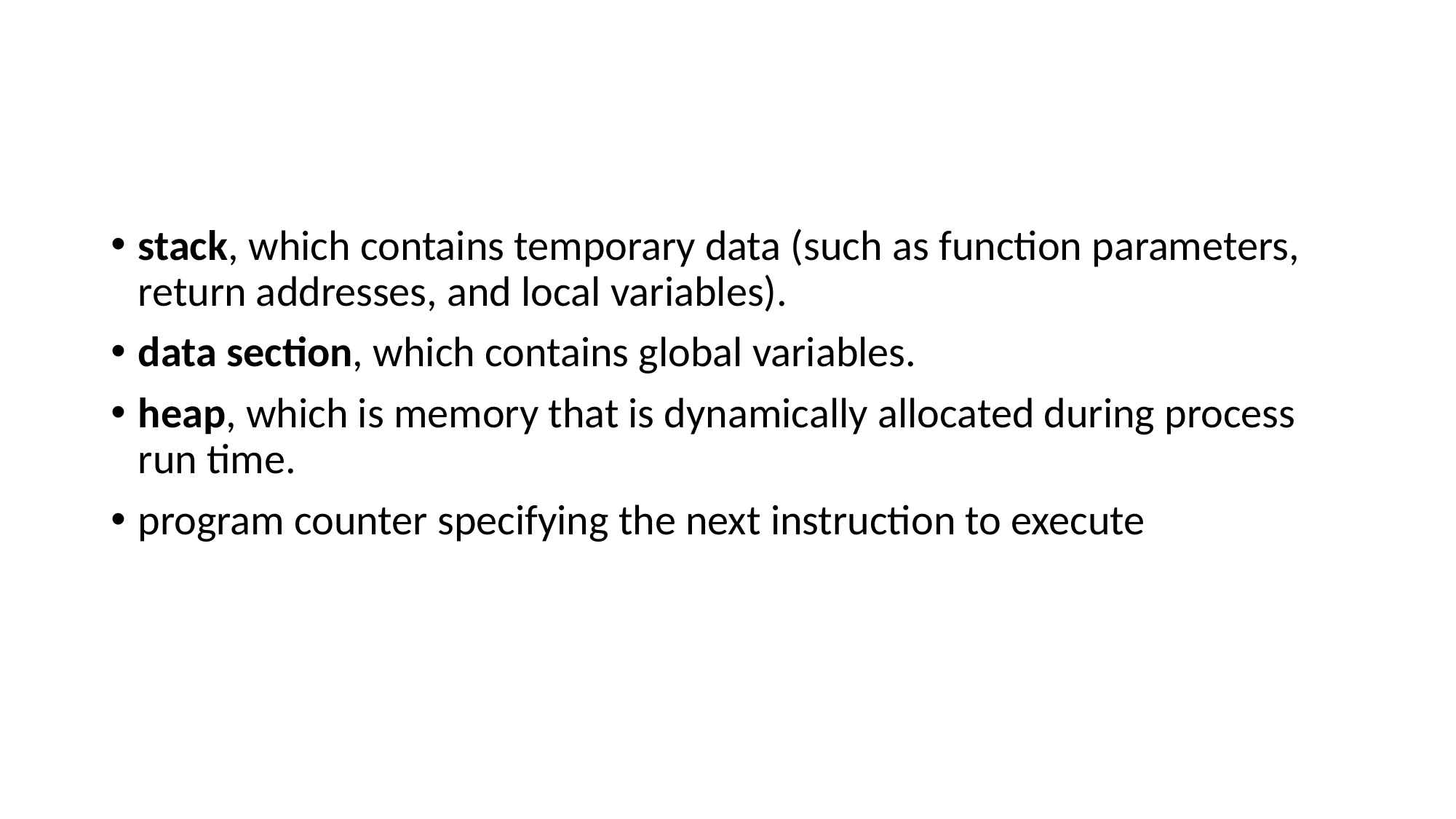

stack, which contains temporary data (such as function parameters, return addresses, and local variables).
data section, which contains global variables.
heap, which is memory that is dynamically allocated during process run time.
program counter specifying the next instruction to execute